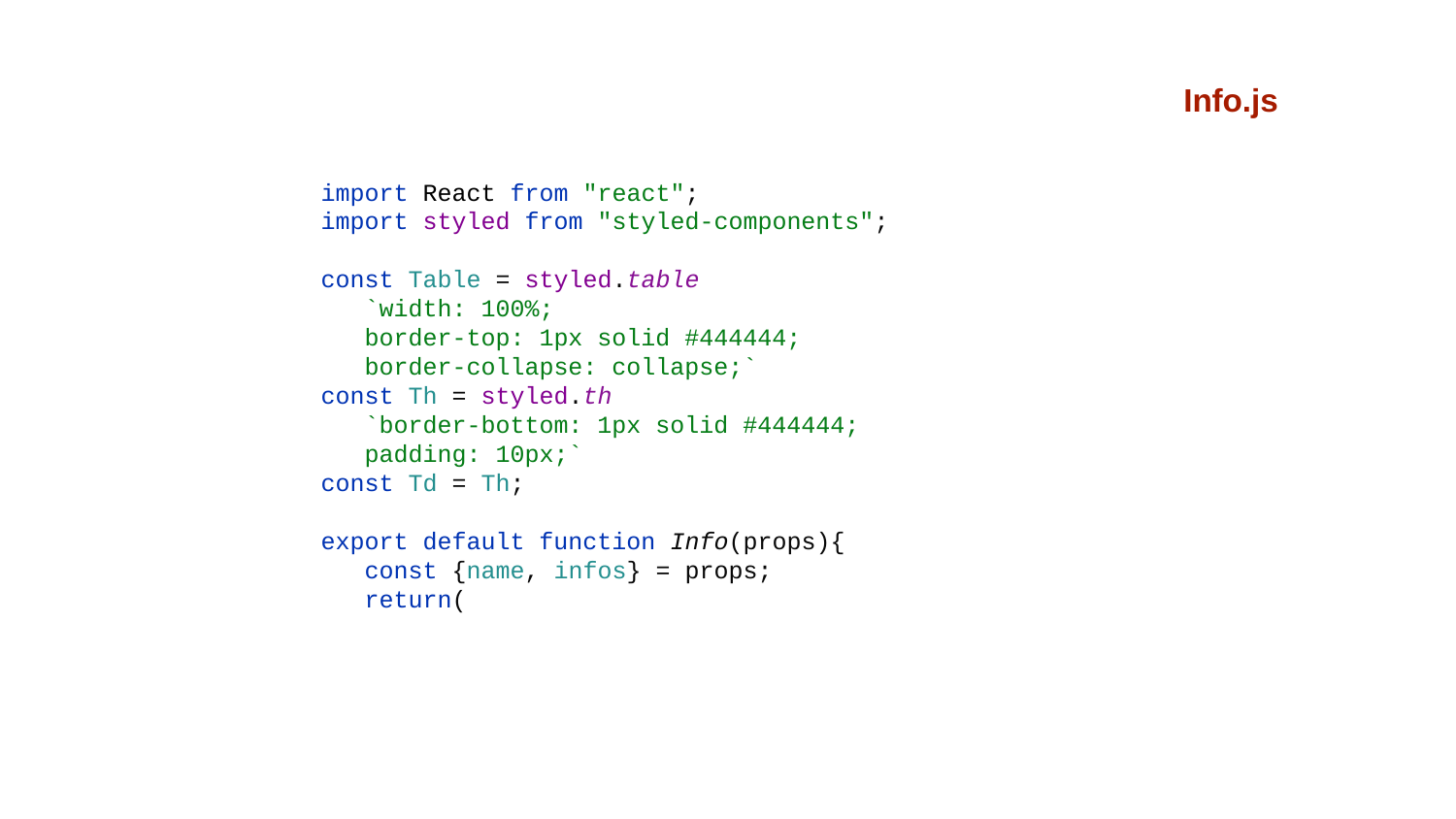

Info.js
import React from "react";
import styled from "styled-components";

const Table = styled.table
   `width: 100%;
   border-top: 1px solid #444444;
   border-collapse: collapse;`
const Th = styled.th
   `border-bottom: 1px solid #444444;
   padding: 10px;`
const Td = Th;

export default function Info(props){
   const {name, infos} = props;
   return(